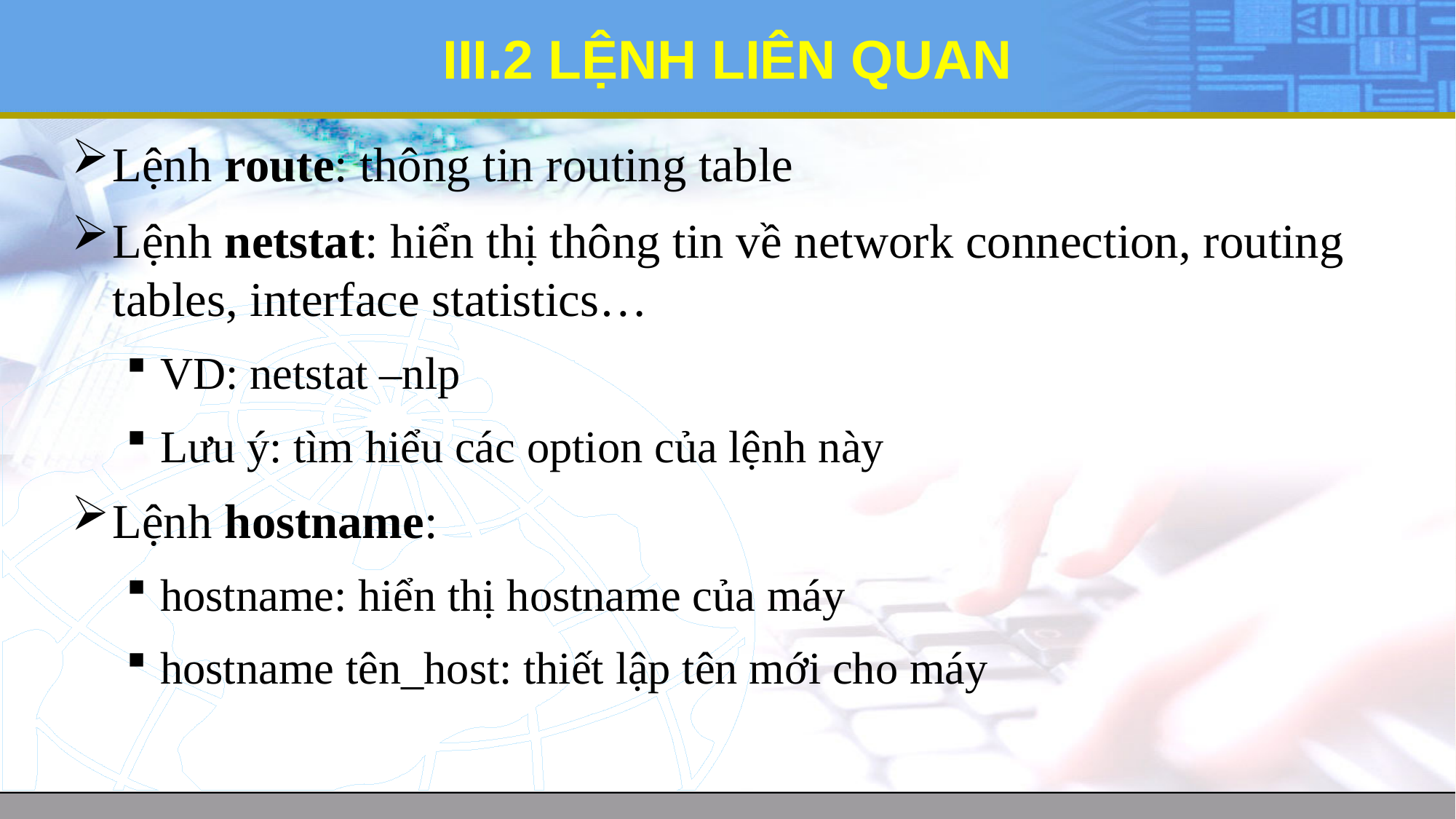

# III.2 LỆNH LIÊN QUAN
Lệnh route: thông tin routing table
Lệnh netstat: hiển thị thông tin về network connection, routing tables, interface statistics…
VD: netstat –nlp
Lưu ý: tìm hiểu các option của lệnh này
Lệnh hostname:
hostname: hiển thị hostname của máy
hostname tên_host: thiết lập tên mới cho máy